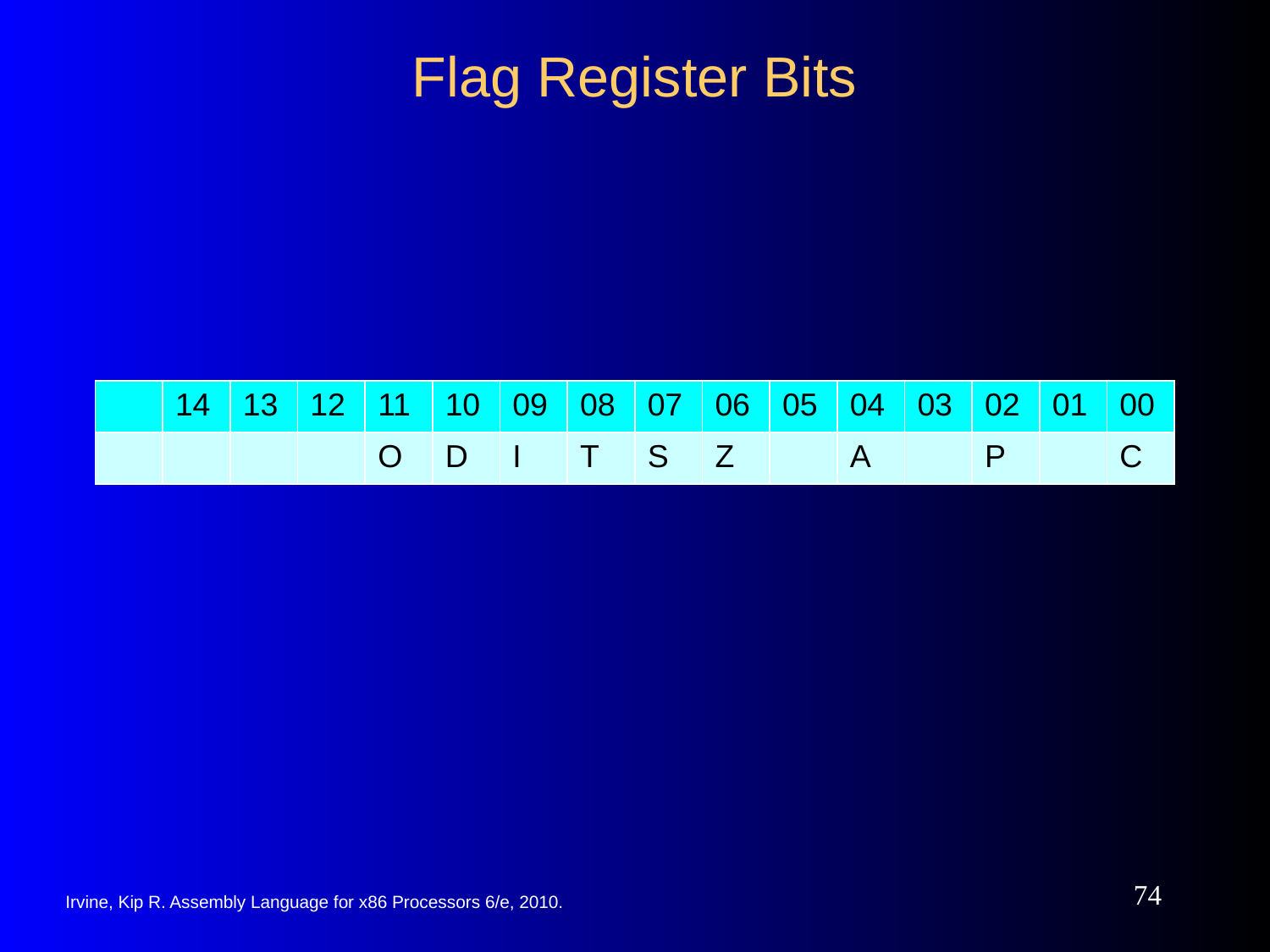

# Flag Register Bits
|  | 14 | 13 | 12 | 11 | 10 | 09 | 08 | 07 | 06 | 05 | 04 | 03 | 02 | 01 | 00 |
| --- | --- | --- | --- | --- | --- | --- | --- | --- | --- | --- | --- | --- | --- | --- | --- |
|  |  |  |  | O | D | I | T | S | Z |  | A |  | P |  | C |
74
Irvine, Kip R. Assembly Language for x86 Processors 6/e, 2010.